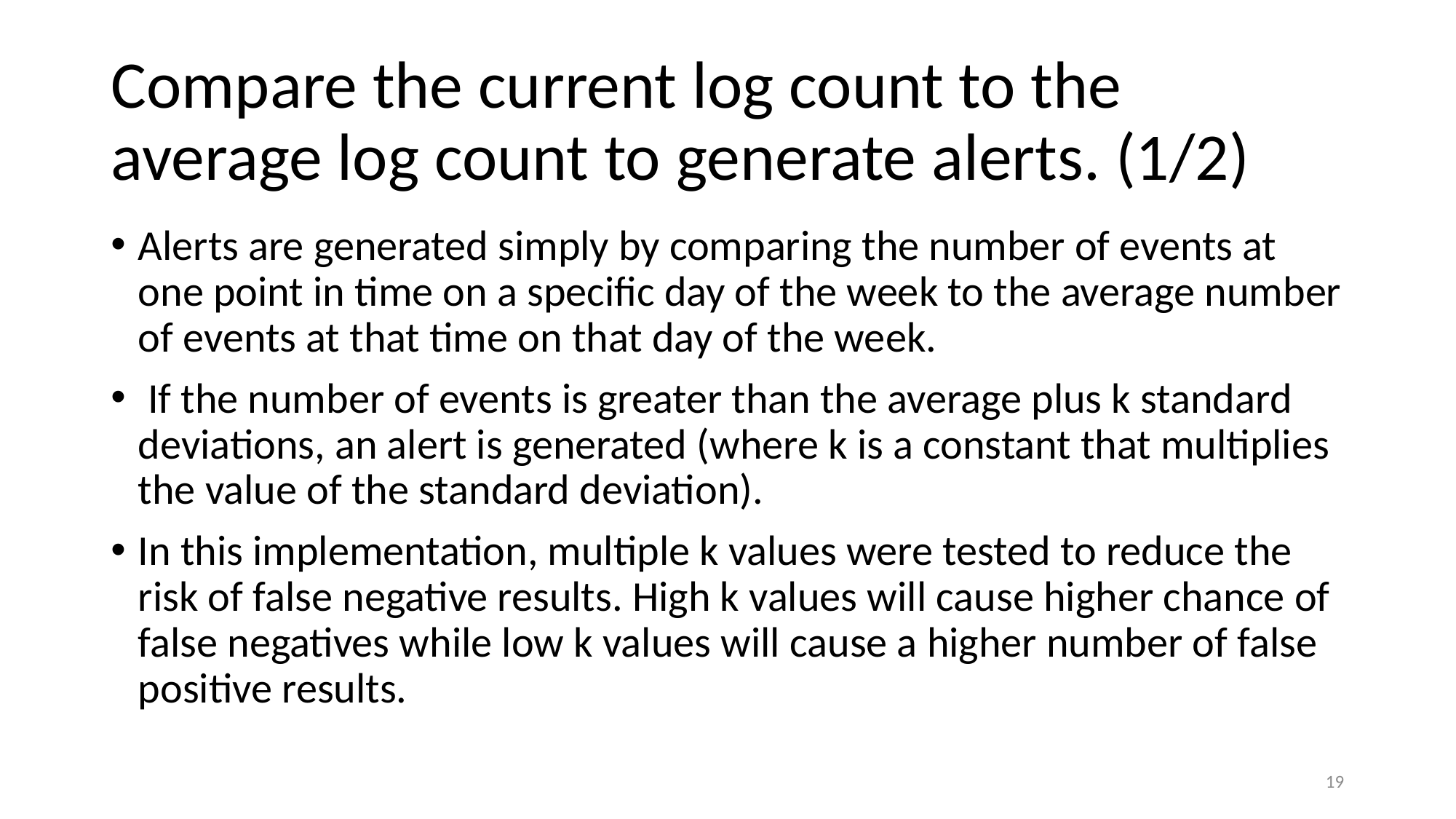

# Compare the current log count to the average log count to generate alerts. (1/2)
Alerts are generated simply by comparing the number of events at one point in time on a specific day of the week to the average number of events at that time on that day of the week.
 If the number of events is greater than the average plus k standard deviations, an alert is generated (where k is a constant that multiplies the value of the standard deviation).
In this implementation, multiple k values were tested to reduce the risk of false negative results. High k values will cause higher chance of false negatives while low k values will cause a higher number of false positive results.
19